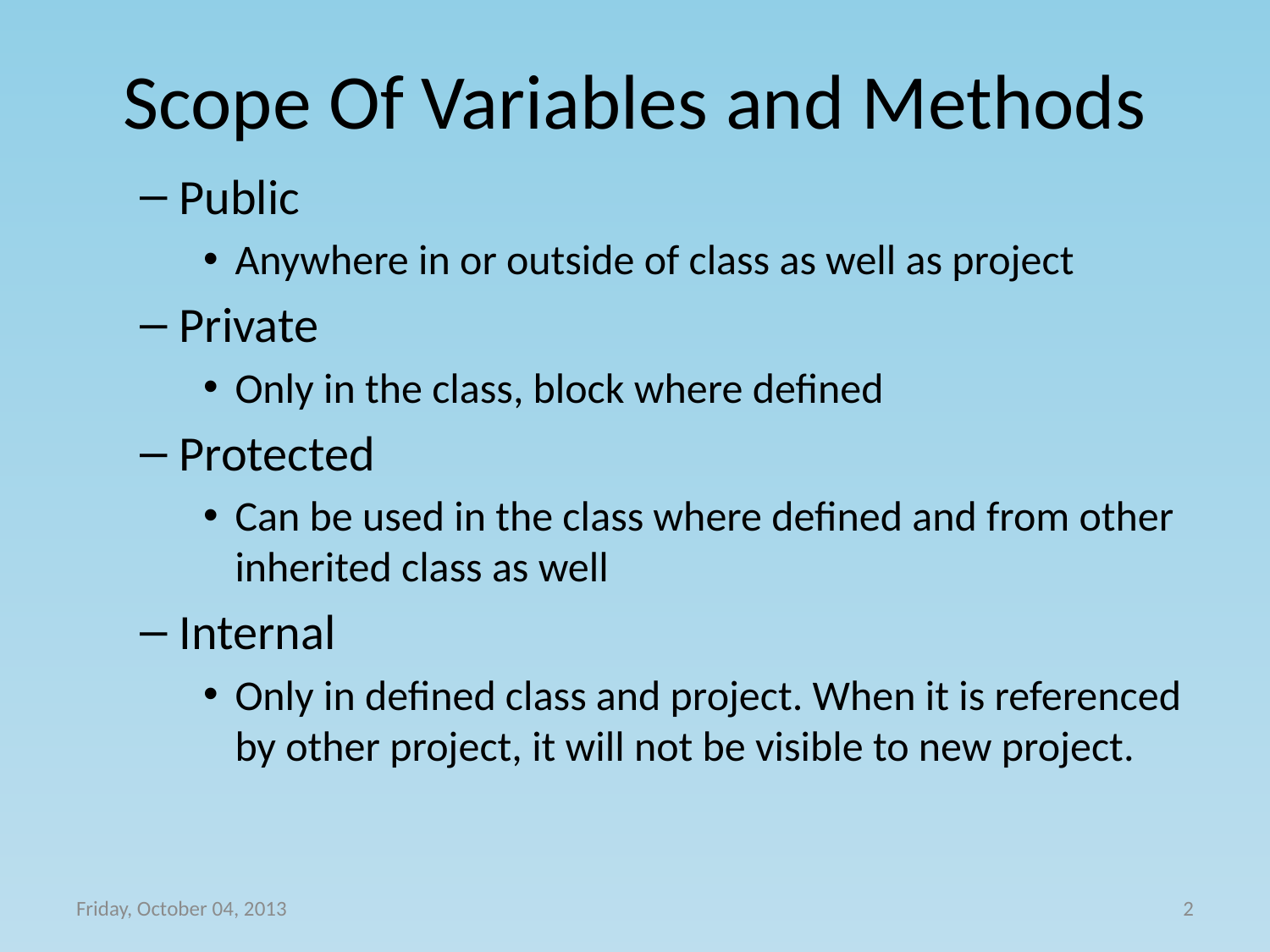

# Scope Of Variables and Methods
Public
Anywhere in or outside of class as well as project
Private
Only in the class, block where defined
Protected
Can be used in the class where defined and from other inherited class as well
Internal
Only in defined class and project. When it is referenced by other project, it will not be visible to new project.

Friday, October 04, 2013
2